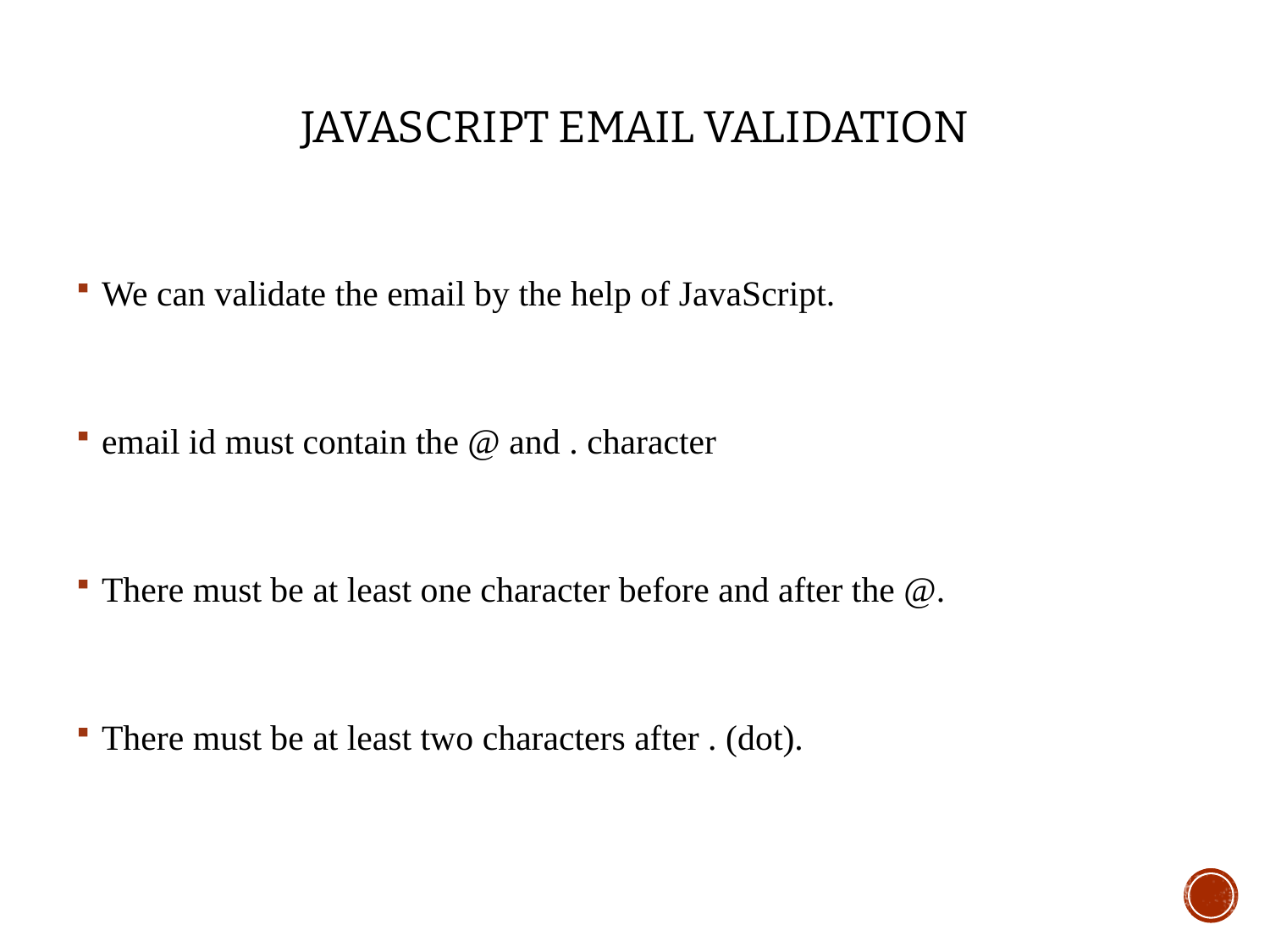

# JavaScript email validation
We can validate the email by the help of JavaScript.
email id must contain the @ and . character
There must be at least one character before and after the @.
There must be at least two characters after . (dot).